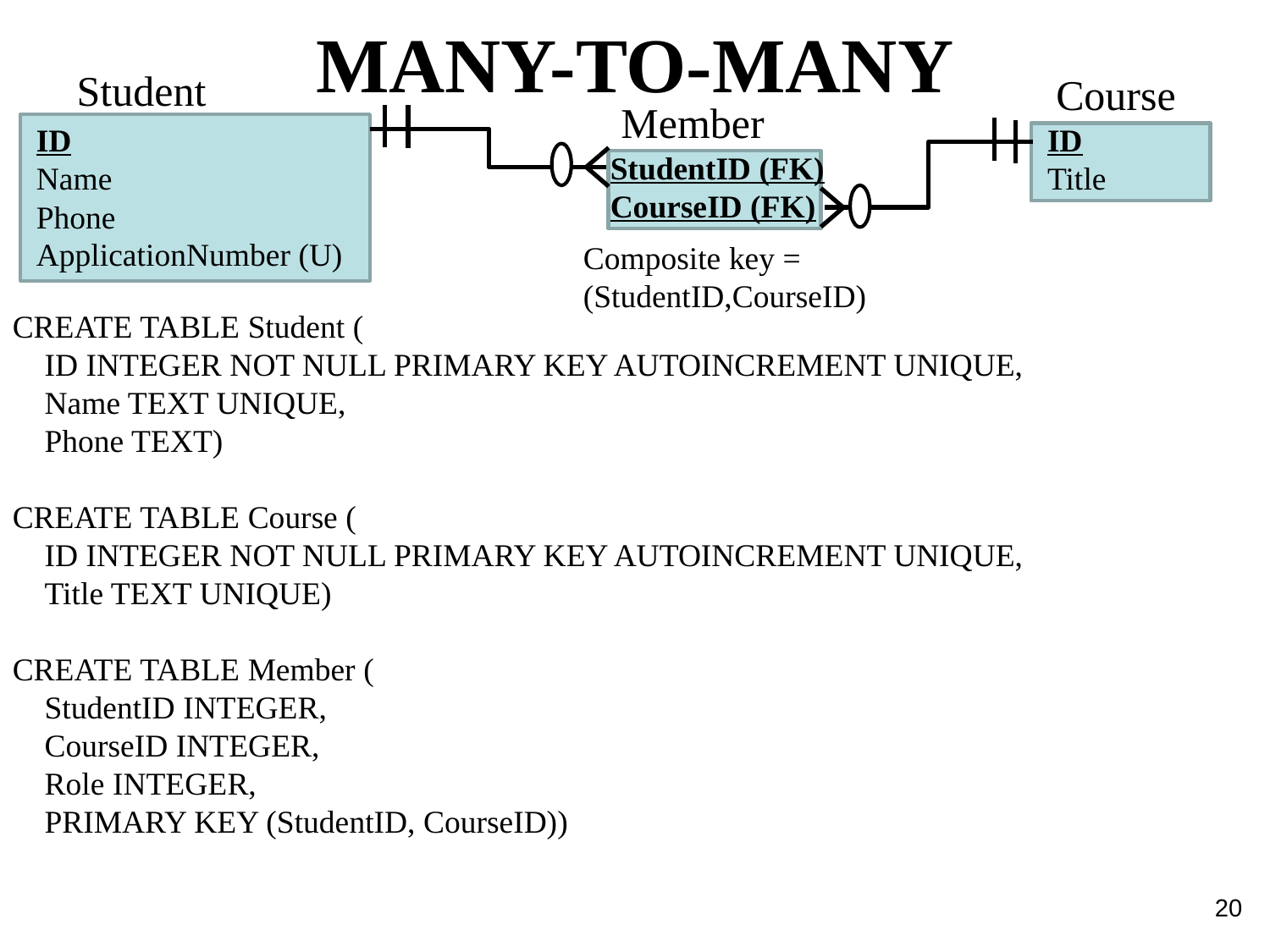

MANY-TO-MANY
Student
Course
Member

ID
Name
Phone
ApplicationNumber (U)
ID
Title

StudentID (FK)
CourseID (FK)

Composite key = (StudentID,CourseID)
CREATE TABLE Student (
    ID INTEGER NOT NULL PRIMARY KEY AUTOINCREMENT UNIQUE,
    Name TEXT UNIQUE,
    Phone TEXT)

CREATE TABLE Course (
    ID INTEGER NOT NULL PRIMARY KEY AUTOINCREMENT UNIQUE,
    Title TEXT UNIQUE)

CREATE TABLE Member (
    StudentID INTEGER,
    CourseID INTEGER,
    Role INTEGER,
    PRIMARY KEY (StudentID, CourseID))
20